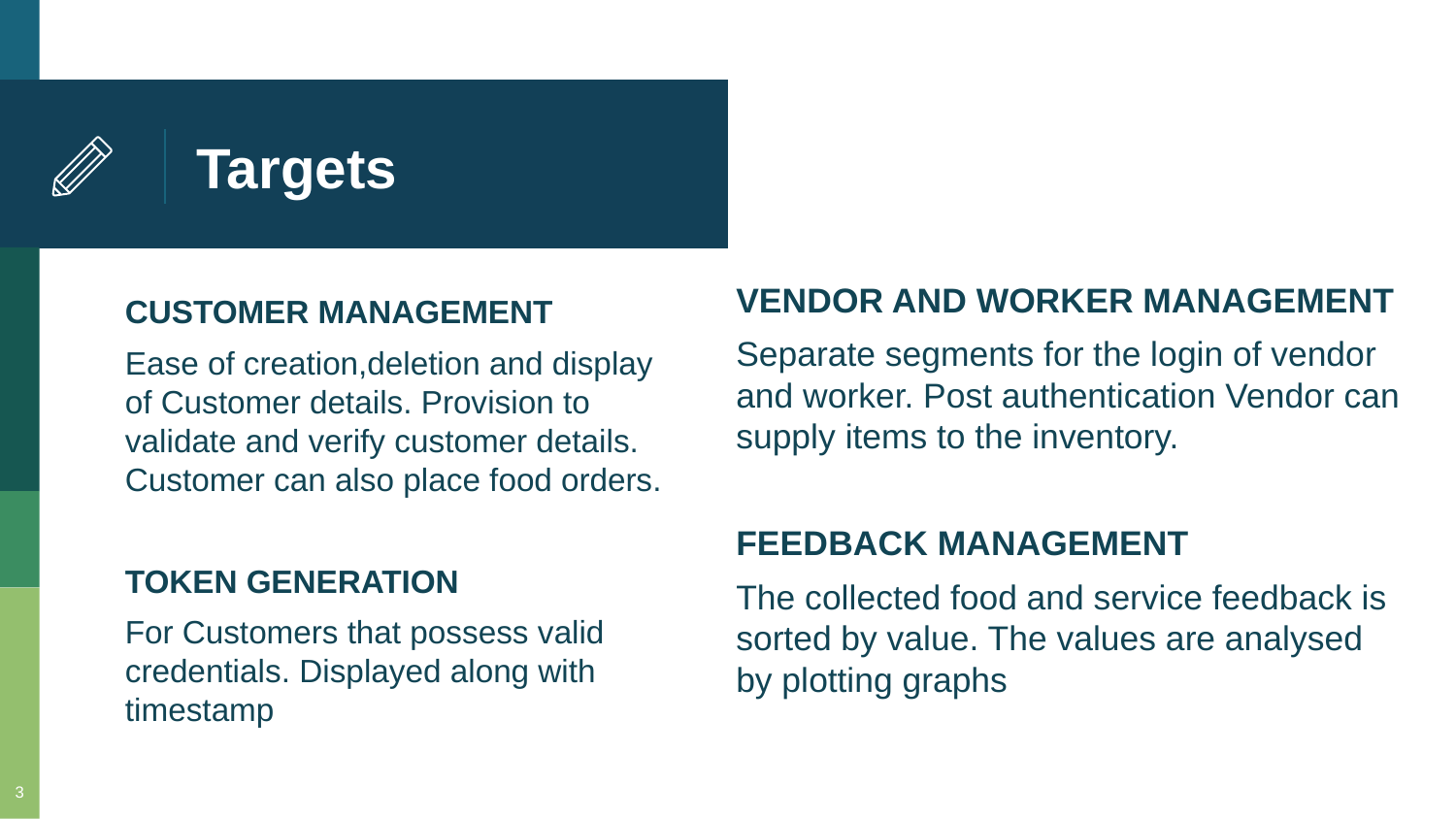

# Targets

VENDOR AND WORKER MANAGEMENT
Separate segments for the login of vendor and worker. Post authentication Vendor can supply items to the inventory.

FEEDBACK MANAGEMENT
The collected food and service feedback is sorted by value. The values are analysed by plotting graphs

CUSTOMER MANAGEMENT
Ease of creation,deletion and display of Customer details. Provision to validate and verify customer details. Customer can also place food orders.

TOKEN GENERATION
For Customers that possess valid credentials. Displayed along with timestamp
3